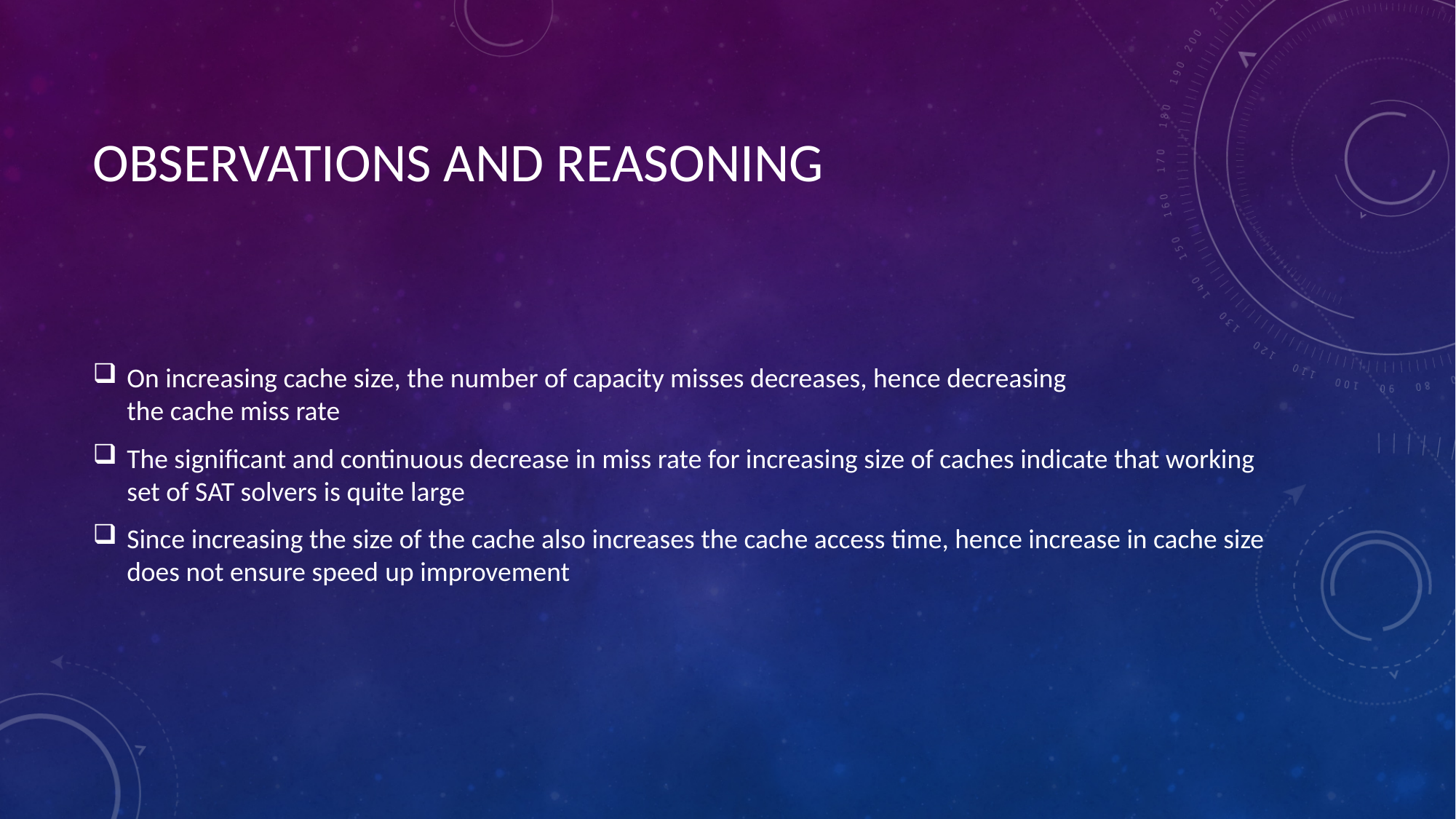

# Observations and reasoning
On increasing cache size, the number of capacity misses decreases, hence decreasing the cache miss rate
The significant and continuous decrease in miss rate for increasing size of caches indicate that working set of SAT solvers is quite large
Since increasing the size of the cache also increases the cache access time, hence increase in cache size does not ensure speed up improvement